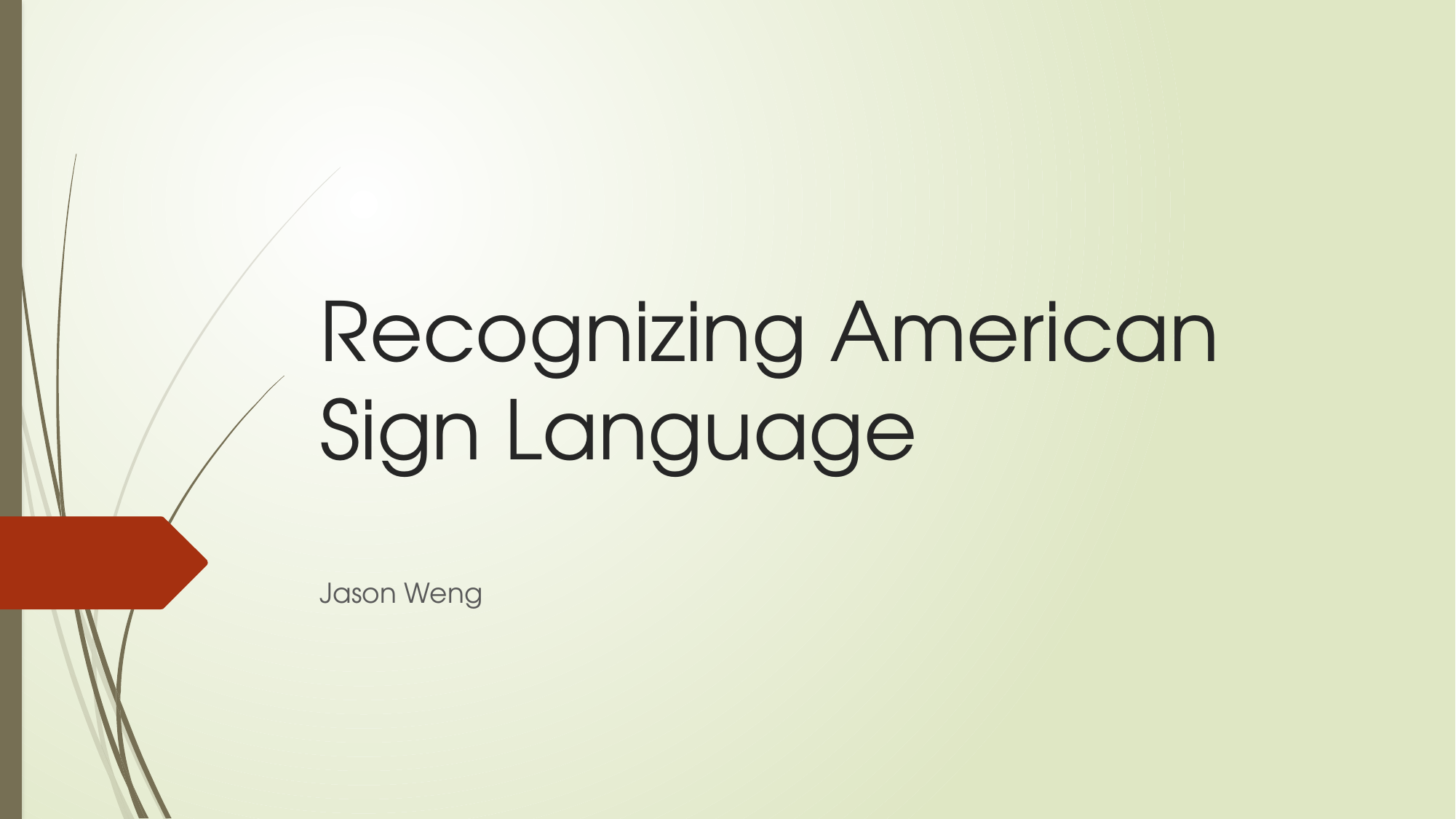

# Recognizing American Sign Language
Jason Weng